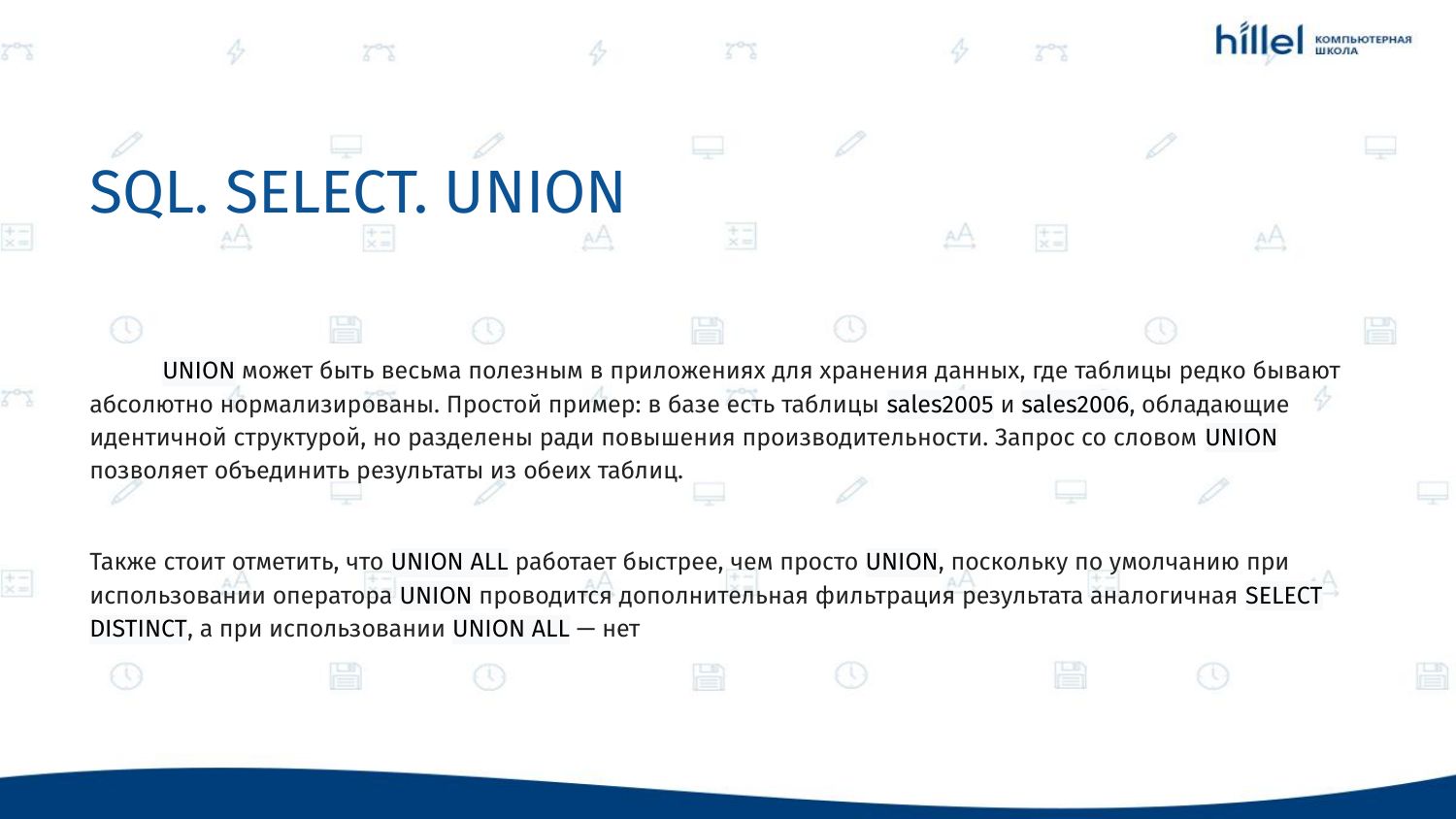

SQL. SELECT. UNION
UNION может быть весьма полезным в приложениях для хранения данных, где таблицы редко бывают абсолютно нормализированы. Простой пример: в базе есть таблицы sales2005 и sales2006, обладающие идентичной структурой, но разделены ради повышения производительности. Запрос со словом UNION позволяет объединить результаты из обеих таблиц.

Также стоит отметить, что UNION ALL работает быстрее, чем просто UNION, поскольку по умолчанию при использовании оператора UNION проводится дополнительная фильтрация результата аналогичная SELECT DISTINCT, а при использовании UNION ALL — нет